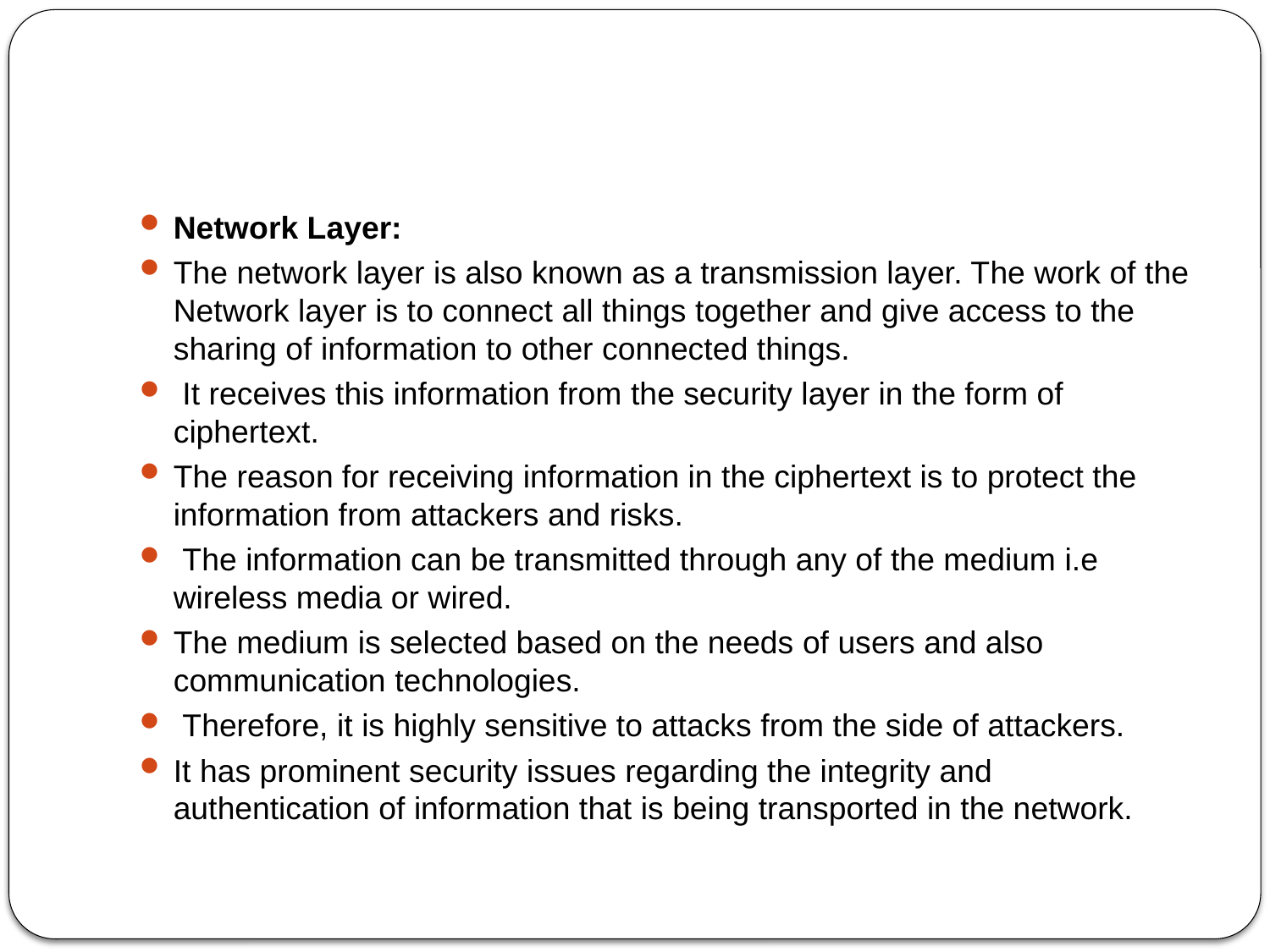

#
Network Layer:
The network layer is also known as a transmission layer. The work of the Network layer is to connect all things together and give access to the sharing of information to other connected things.
 It receives this information from the security layer in the form of ciphertext.
The reason for receiving information in the ciphertext is to protect the information from attackers and risks.
 The information can be transmitted through any of the medium i.e wireless media or wired.
The medium is selected based on the needs of users and also communication technologies.
 Therefore, it is highly sensitive to attacks from the side of attackers.
It has prominent security issues regarding the integrity and authentication of information that is being transported in the network.